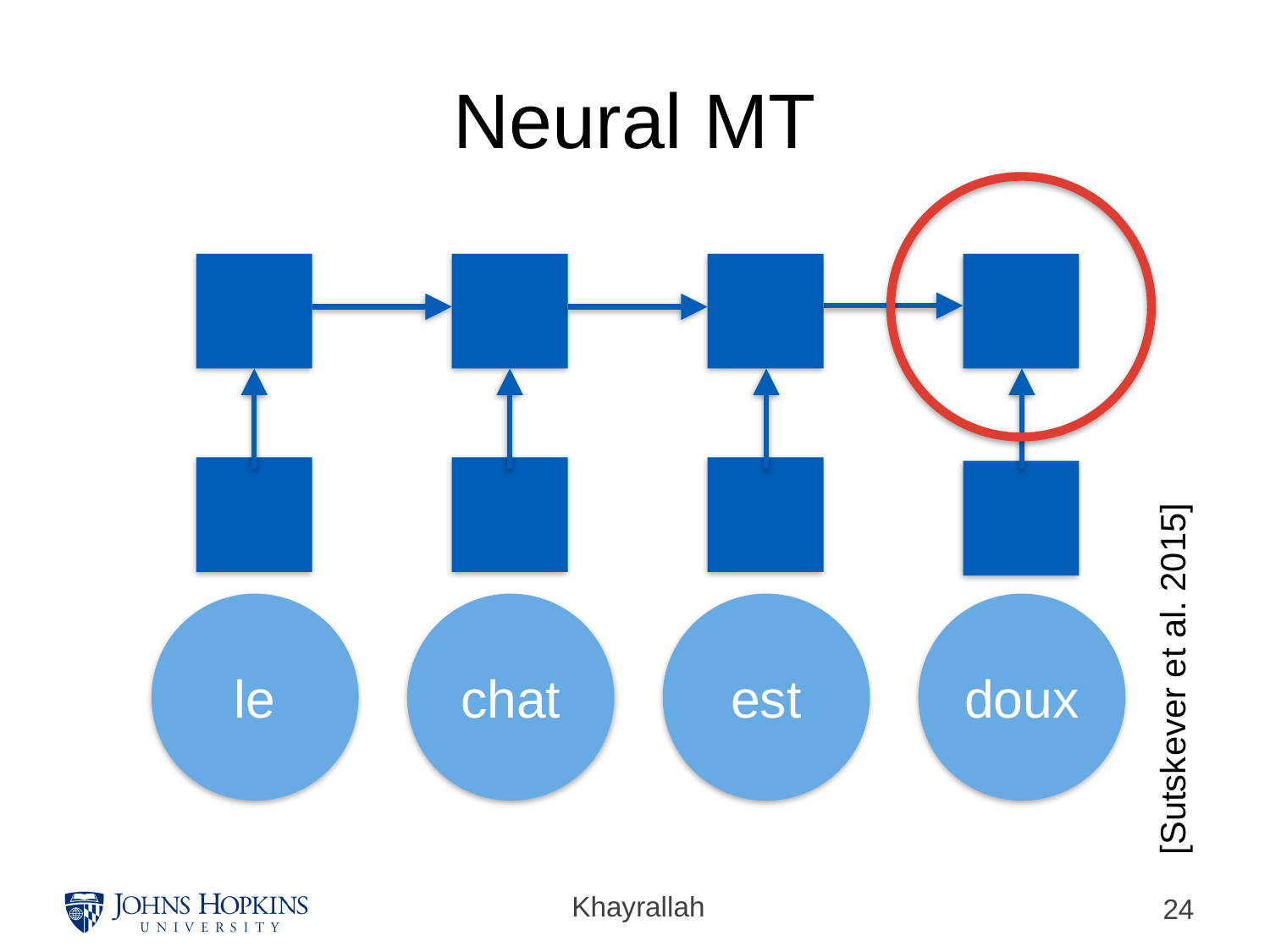

# Neural MT

[Sutskever et al. 2015]

le
chat
est
doux
Khayrallah